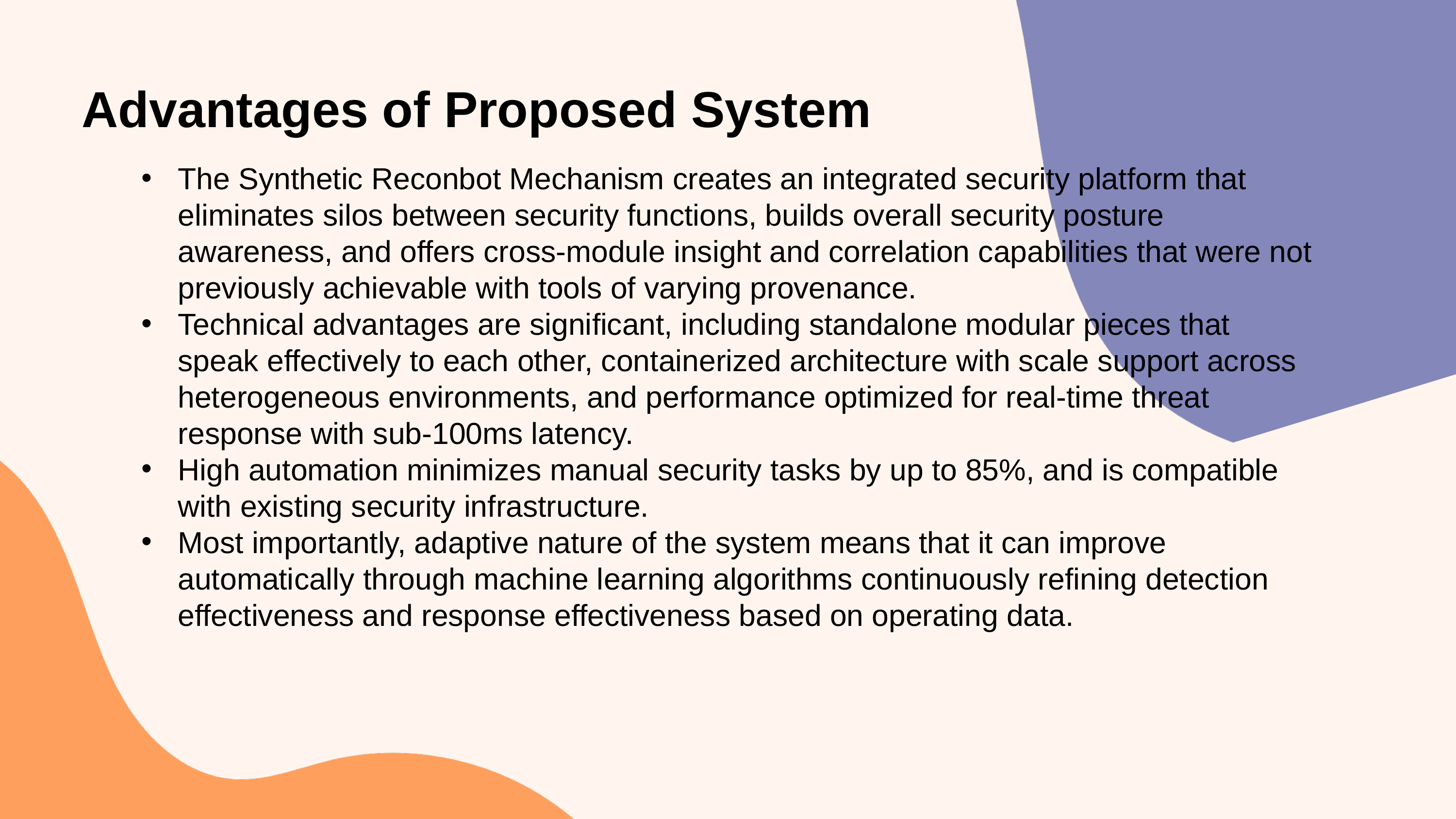

Advantages of Proposed System
The Synthetic Reconbot Mechanism creates an integrated security platform that eliminates silos between security functions, builds overall security posture awareness, and offers cross-module insight and correlation capabilities that were not previously achievable with tools of varying provenance.
Technical advantages are significant, including standalone modular pieces that speak effectively to each other, containerized architecture with scale support across heterogeneous environments, and performance optimized for real-time threat response with sub-100ms latency.
High automation minimizes manual security tasks by up to 85%, and is compatible with existing security infrastructure.
Most importantly, adaptive nature of the system means that it can improve automatically through machine learning algorithms continuously refining detection effectiveness and response effectiveness based on operating data.